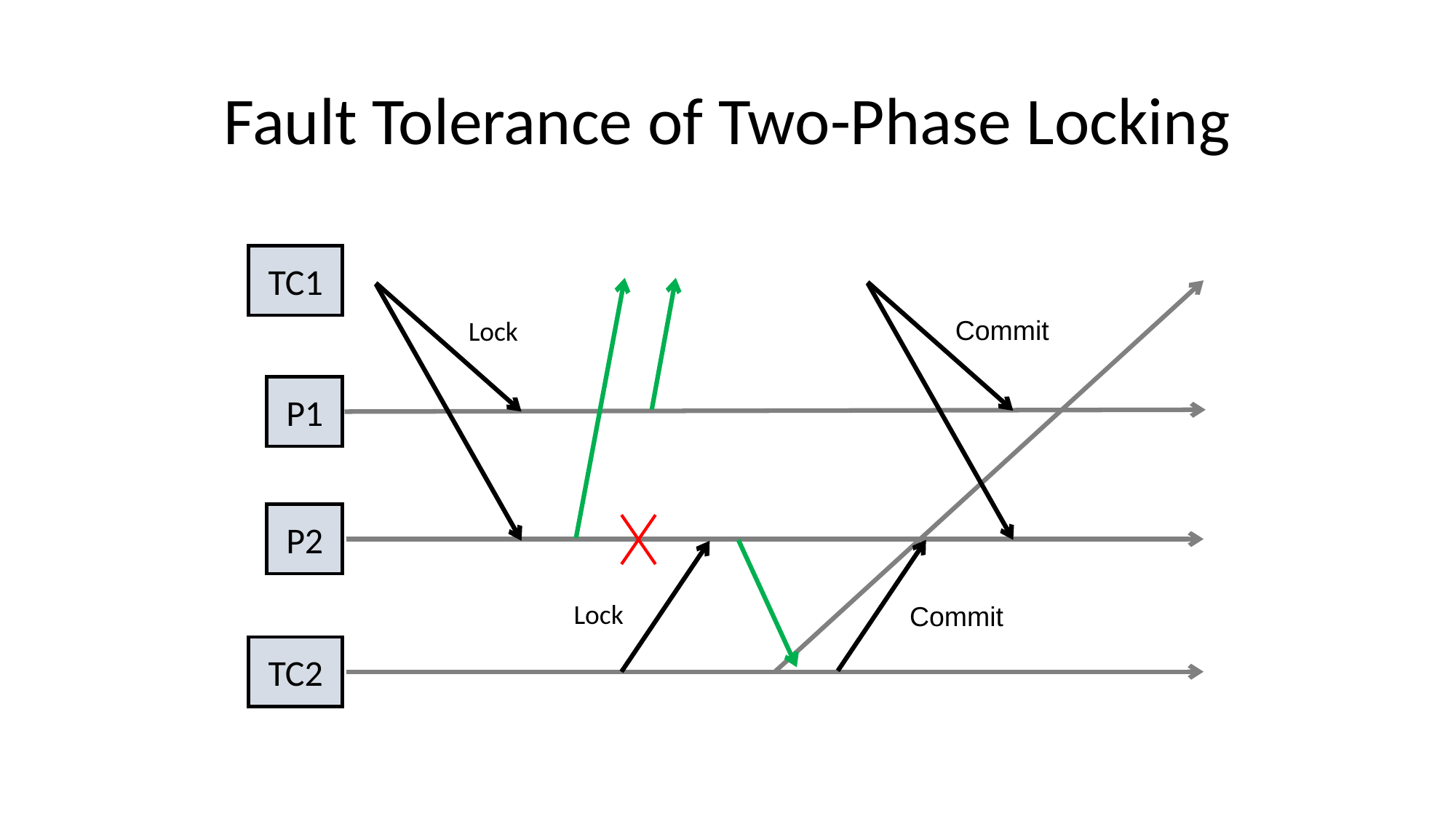

# Fault Tolerance of Two-Phase Locking
TC1
Commit
Lock
P1
P2
Lock
Commit
TC2